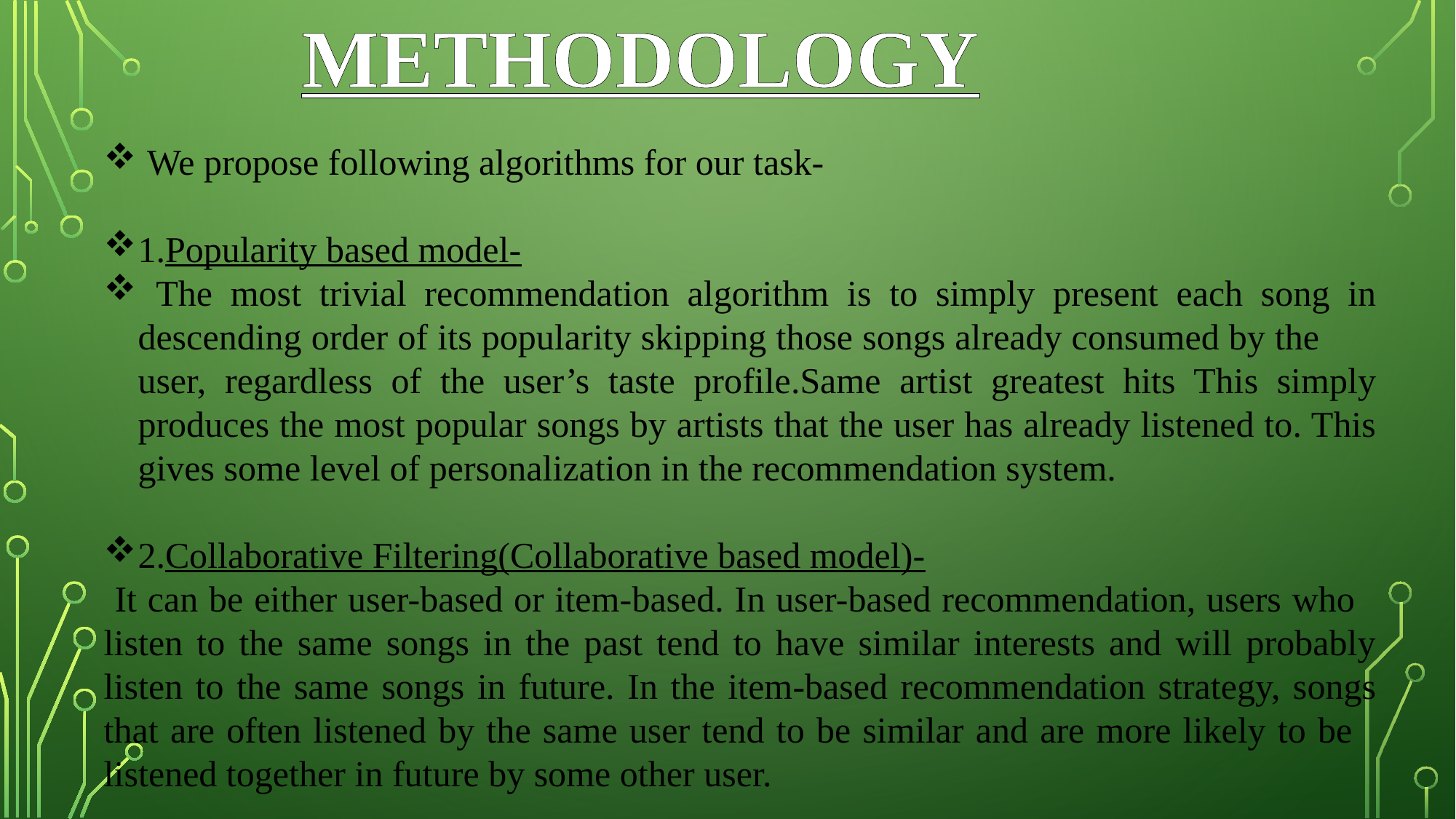

METHODOLOGY
 We propose following algorithms for our task-

1.Popularity based model-
 The most trivial recommendation algorithm is to simply present each song in descending order of its popularity skipping those songs already consumed by the       user, regardless of the user’s taste profile.Same artist greatest hits This simply produces the most popular songs by artists that the user has already listened to. This gives some level of personalization in the recommendation system.

2.Collaborative Filtering(Collaborative based model)-
 It can be either user-based or item-based. In user-based recommendation, users who   listen to the same songs in the past tend to have similar interests and will probably listen to the same songs in future. In the item-based recommendation strategy, songs that are often listened by the same user tend to be similar and are more likely to be   listened together in future by some other user.